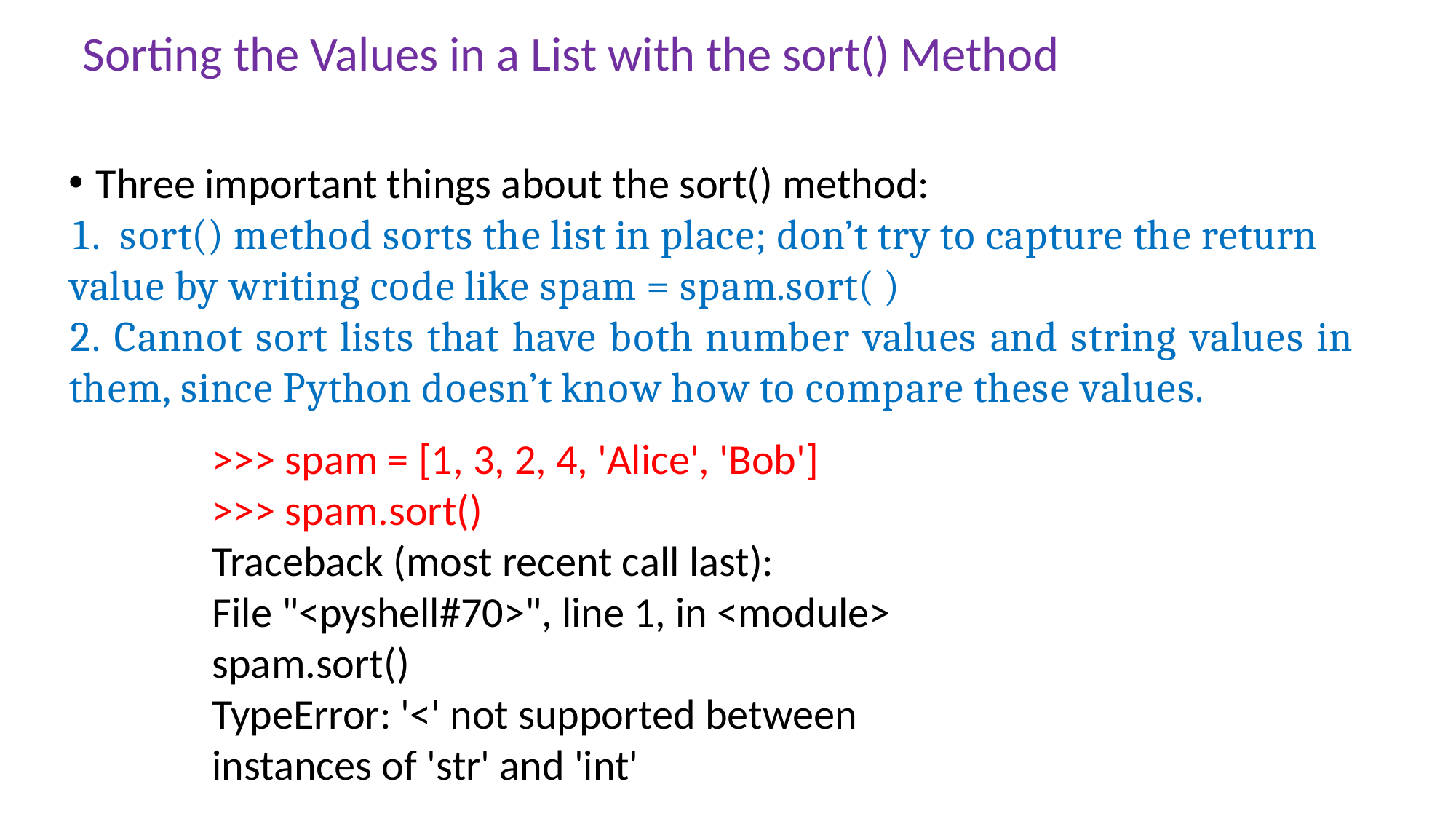

# Sorting the Values in a List with the sort() Method
Three important things about the sort() method:
1.  sort() method sorts the list in place; don’t try to capture the return
value by writing code like spam = spam.sort( )
2. Cannot sort lists that have both number values and string values in them, since Python doesn’t know how to compare these values.

>>> spam = [1, 3, 2, 4, 'Alice', 'Bob']
>>> spam.sort()
Traceback (most recent call last):
File "<pyshell#70>", line 1, in <module>
spam.sort()
TypeError: '<' not supported between instances of 'str' and 'int'